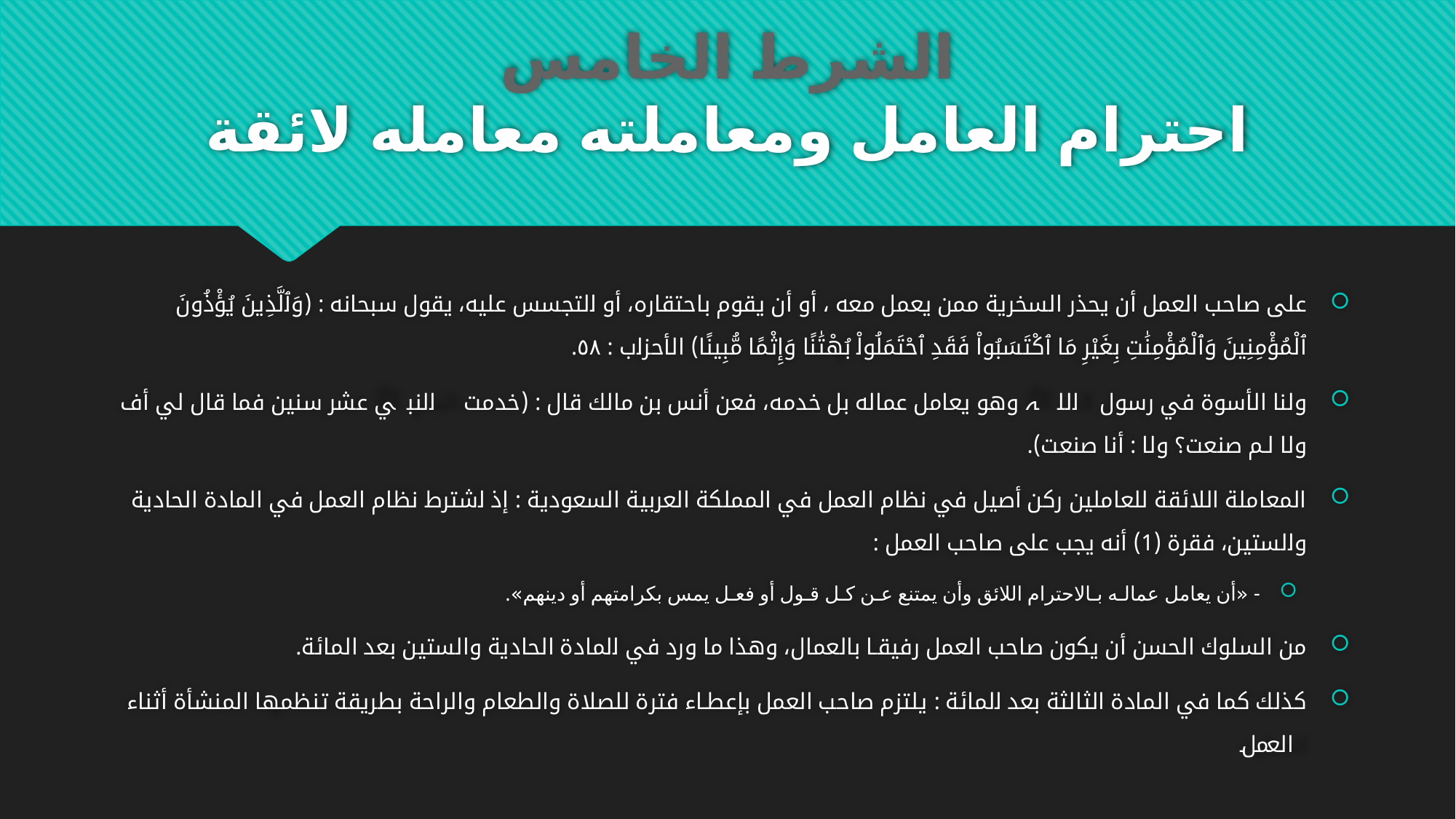

# الشرط الخامس احترام العامل ومعاملته معامله لائقة
على صاحب العمل أن يحذر السخرية ممن يعمل معه ، أو أن يقوم باحتقاره، أو التجسس عليه، يقول سبحانه : (وَٱلَّذِينَ يُؤْذُونَ ٱلْمُؤْمِنِينَ وَٱلْمُؤْمِنَٰتِ بِغَيْرِ مَا ٱكْتَسَبُواْ فَقَدِ ٱحْتَمَلُواْ بُهْتَٰنًا وَإِثْمًا مُّبِينًا) الأحزاب : ٥٨.
ولنا الأسوة في رسول اللہ ﷺ وهو يعامل عماله بل خدمه، فعن أنس بن مالك قال : (خدمت النبي ﷺ عشر سنين فما قال لي أف ولا لـم صنعت؟ ولا : أنا صنعت).
المعاملة اللائقة للعاملين ركن أصيل في نظام العمل في المملكة العربية السعودية : إذ اشترط نظام العمل في المادة الحادية والستين، فقرة (1) أنه يجب على صاحب العمل :
- «أن يعامل عمالـه بـالاحترام اللائق وأن يمتنع عـن كـل قـول أو فعـل يمس بكرامتهم أو دينهم».
من السلوك الحسن أن يكون صاحب العمل رفيقـا بالعمال، وهذا ما ورد في المادة الحادية والستين بعد المائة.
كذلك كما في المادة الثالثة بعد المائة : «يلتزم صاحب العمل بإعطـاء فترة للصلاة والطعام والراحة بطريقة تنظمها المنشأة أثناء العمل»